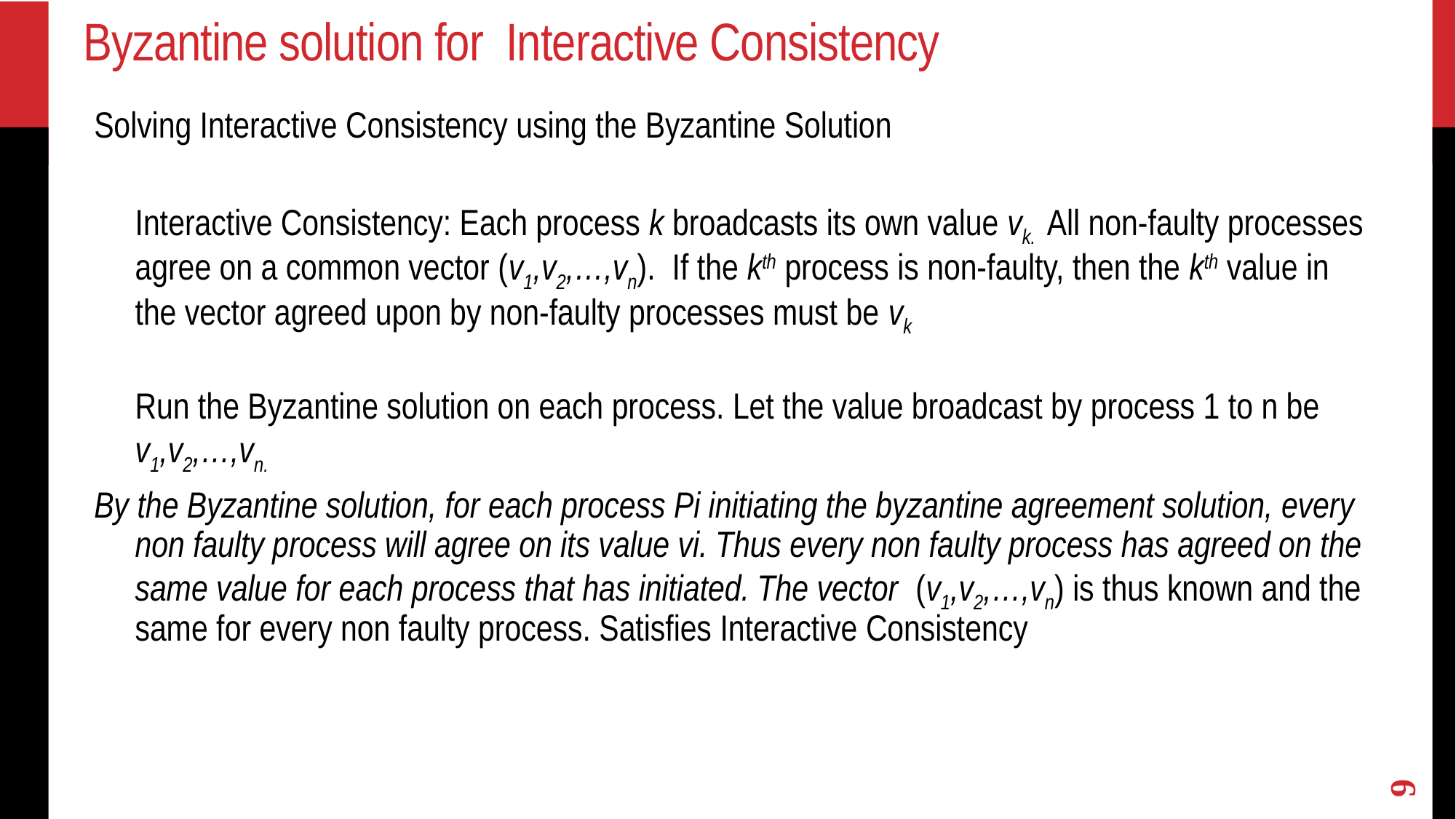

# Byzantine solution for  Interactive Consistency
Solving Interactive Consistency using the Byzantine Solution
Interactive Consistency: Each process k broadcasts its own value vk.  All non-faulty processes agree on a common vector (v1,v2,…,vn).  If the kth process is non-faulty, then the kth value in the vector agreed upon by non-faulty processes must be vk
Run the Byzantine solution on each process. Let the value broadcast by process 1 to n be v1,v2,…,vn.
By the Byzantine solution, for each process Pi initiating the byzantine agreement solution, every non faulty process will agree on its value vi. Thus every non faulty process has agreed on the same value for each process that has initiated. The vector  (v1,v2,…,vn) is thus known and the same for every non faulty process. Satisfies Interactive Consistency

9